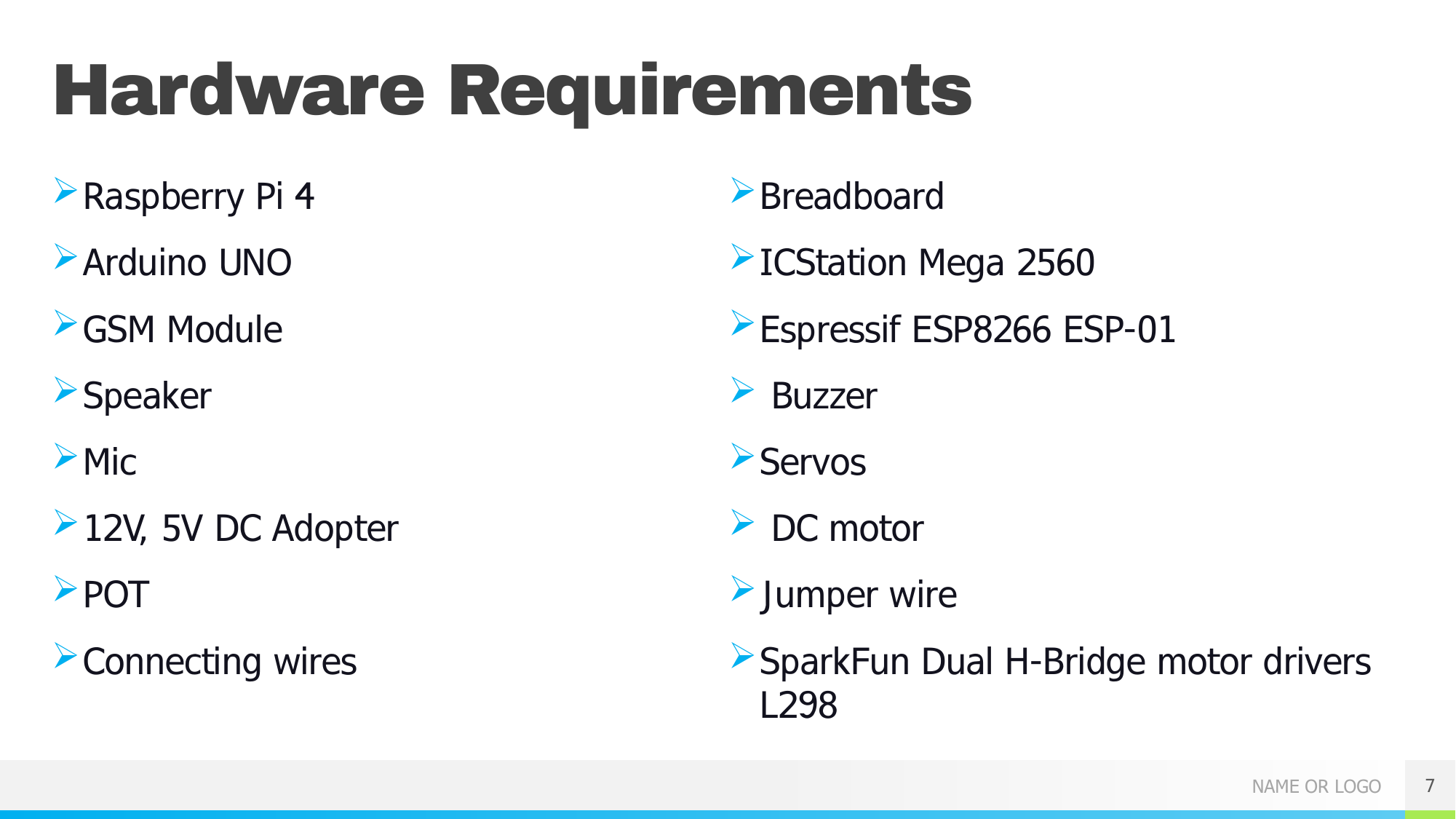

# Hardware Requirements
Raspberry Pi 4
Arduino UNO
GSM Module
Speaker
Mic
12V, 5V DC Adopter
POT
Connecting wires
Breadboard
ICStation Mega 2560
Espressif ESP8266 ESP-01
 Buzzer
Servos
 DC motor
Jumper wire
SparkFun Dual H-Bridge motor drivers L298
7